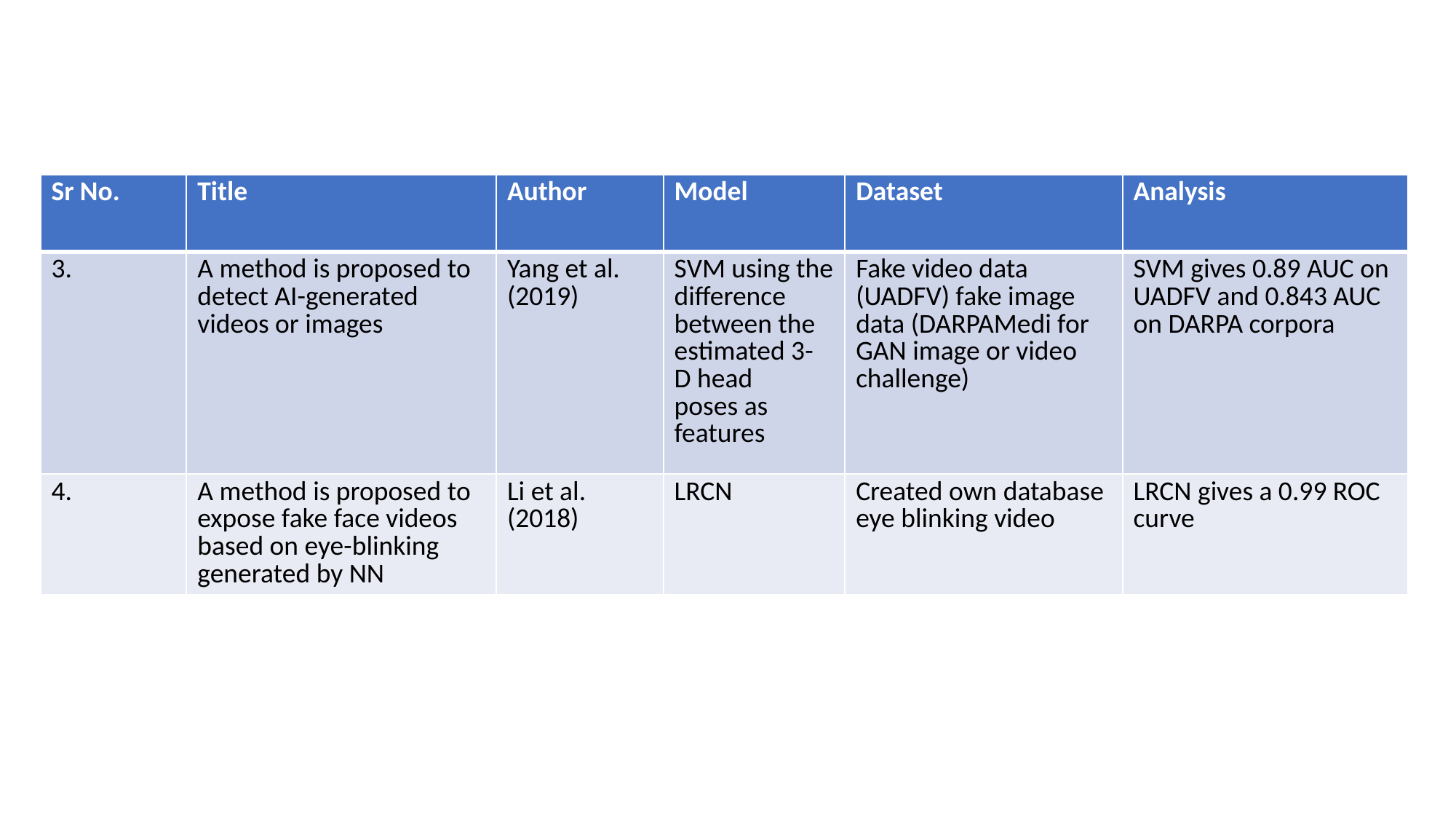

| Sr No. | Title | Author | Model | Dataset | Analysis |
| --- | --- | --- | --- | --- | --- |
| 3. | A method is proposed to detect AI-generated videos or images | Yang et al. (2019) | SVM using the difference between the estimated 3- D head poses as features | Fake video data (UADFV) fake image data (DARPAMedi for GAN image or video challenge) | SVM gives 0.89 AUC on UADFV and 0.843 AUC on DARPA corpora |
| 4. | A method is proposed to expose fake face videos based on eye-blinking generated by NN | Li et al. (2018) | LRCN | Created own database eye blinking video | LRCN gives a 0.99 ROC curve |